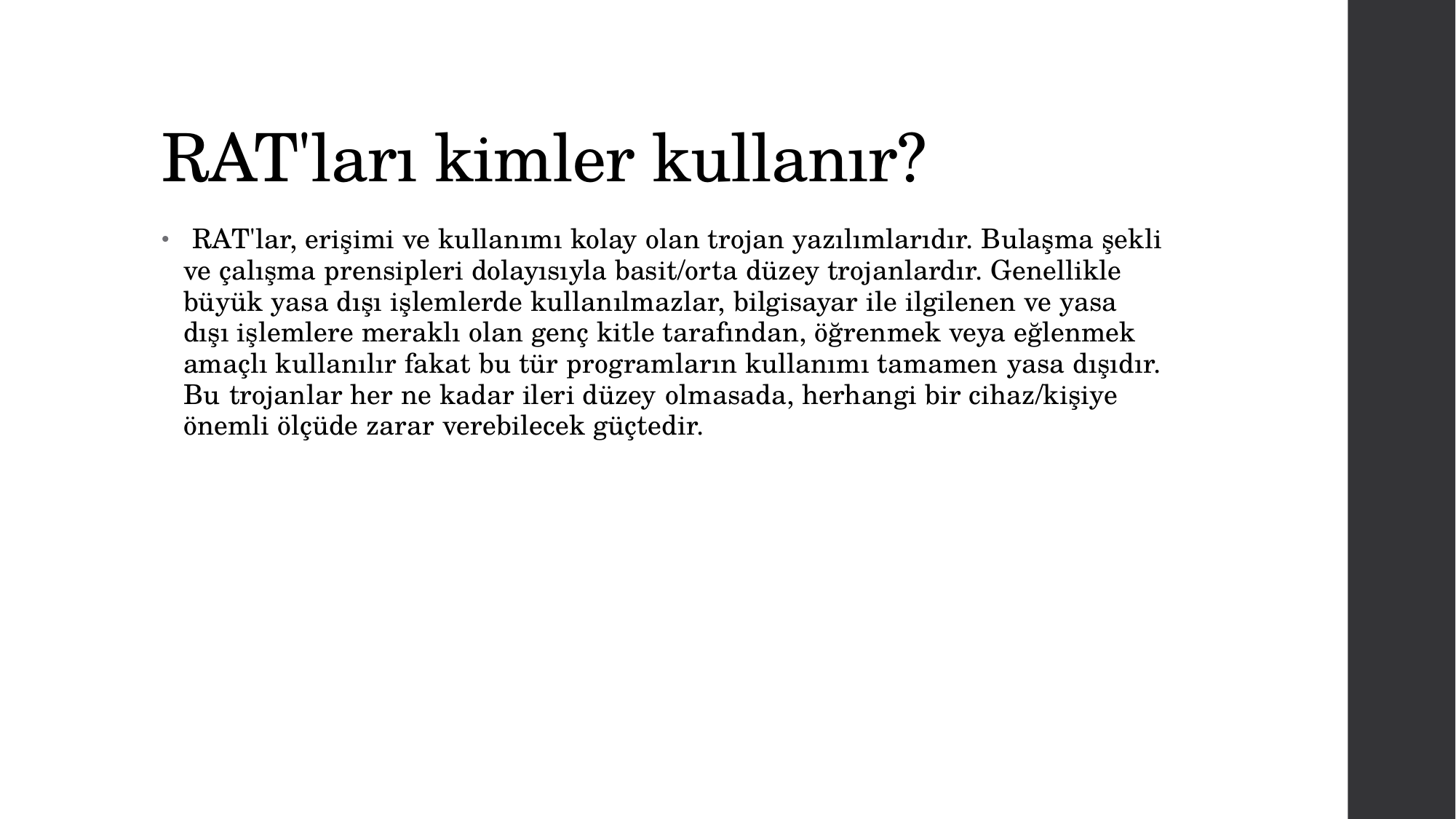

# RAT'ları kimler kullanır?
 RAT'lar, erişimi ve kullanımı kolay olan trojan yazılımlarıdır. Bulaşma şekli ve çalışma prensipleri dolayısıyla basit/orta düzey trojanlardır. Genellikle büyük yasa dışı işlemlerde kullanılmazlar, bilgisayar ile ilgilenen ve yasa dışı işlemlere meraklı olan genç kitle tarafından, öğrenmek veya eğlenmek amaçlı kullanılır fakat bu tür programların kullanımı tamamen yasa dışıdır. Bu trojanlar her ne kadar ileri düzey olmasada, herhangi bir cihaz/kişiye önemli ölçüde zarar verebilecek güçtedir.